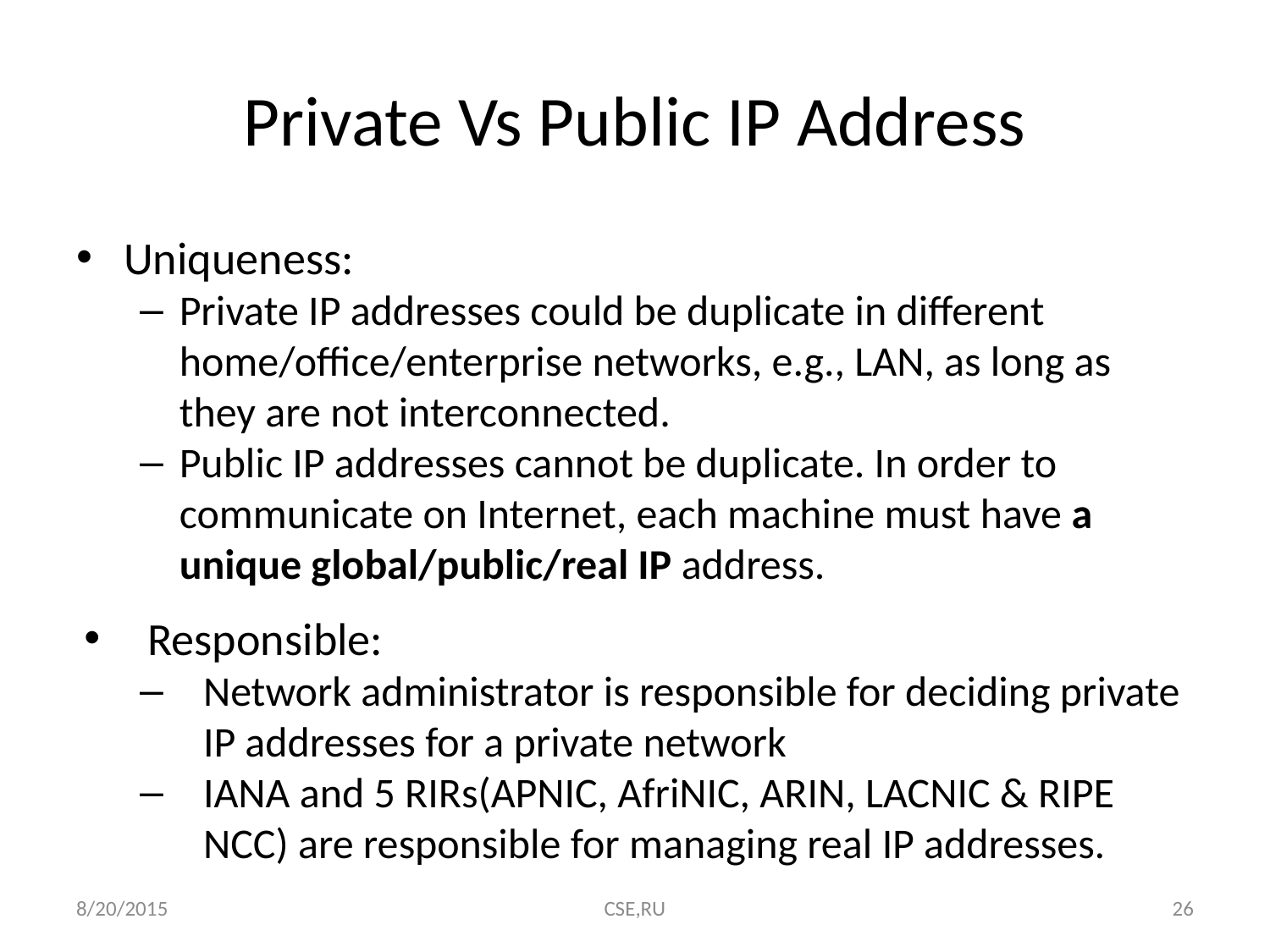

# Private Vs Public IP Address
Uniqueness:
Private IP addresses could be duplicate in different home/office/enterprise networks, e.g., LAN, as long as they are not interconnected.
Public IP addresses cannot be duplicate. In order to communicate on Internet, each machine must have a unique global/public/real IP address.
Responsible:
Network administrator is responsible for deciding private IP addresses for a private network
IANA and 5 RIRs(APNIC, AfriNIC, ARIN, LACNIC & RIPE NCC) are responsible for managing real IP addresses.
8/20/2015
CSE,RU
26